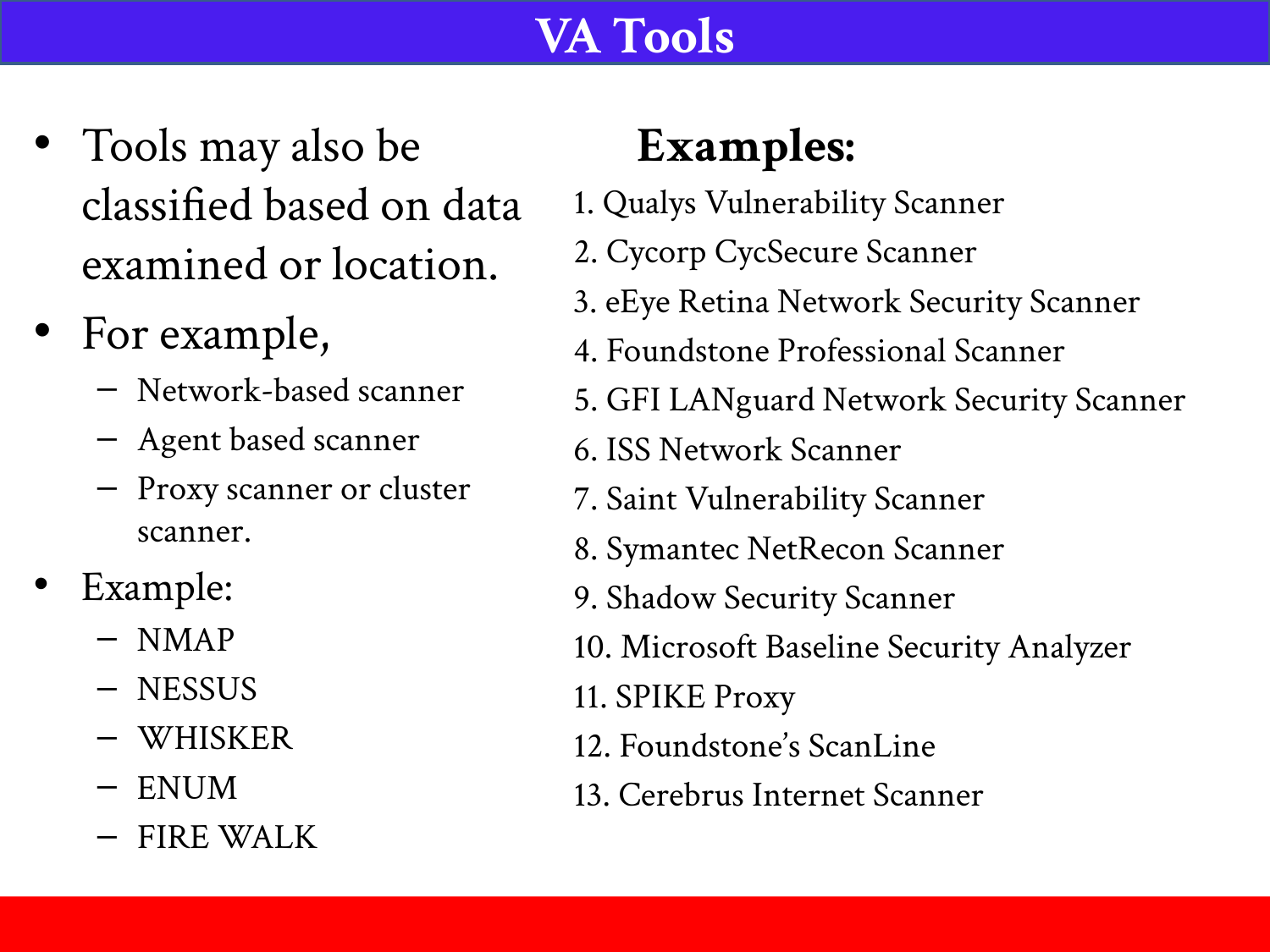

VA Tools
Examples:
1. Qualys Vulnerability Scanner
2. Cycorp CycSecure Scanner
3. eEye Retina Network Security Scanner
4. Foundstone Professional Scanner
5. GFI LANguard Network Security Scanner
6. ISS Network Scanner
7. Saint Vulnerability Scanner
8. Symantec NetRecon Scanner
9. Shadow Security Scanner
10. Microsoft Baseline Security Analyzer
11. SPIKE Proxy
12. Foundstone’s ScanLine
13. Cerebrus Internet Scanner
Tools may also be classified based on data examined or location.
For example,
Network-based scanner
Agent based scanner
Proxy scanner or cluster scanner.
Example:
NMAP
NESSUS
WHISKER
ENUM
FIRE WALK